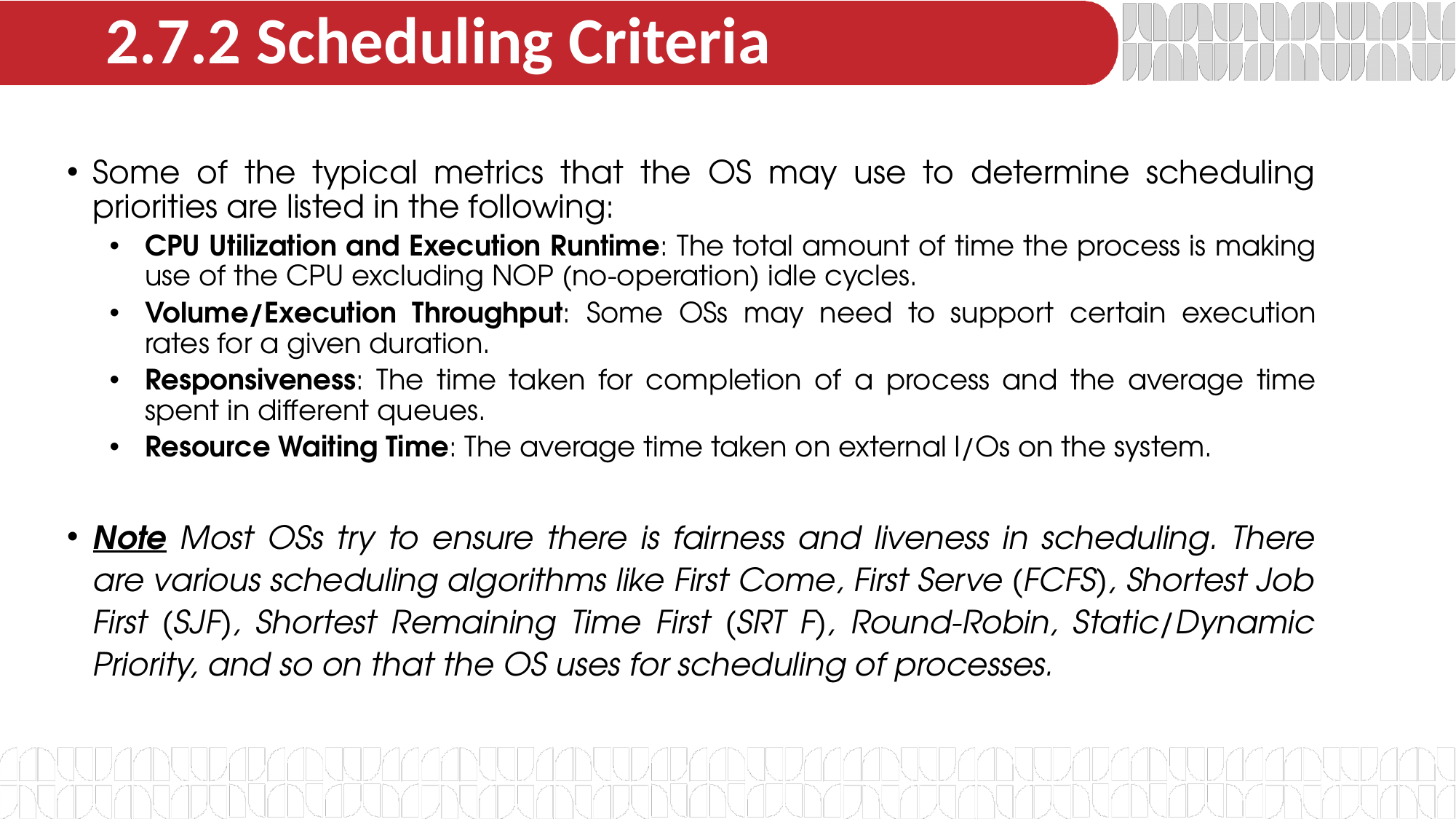

# 2.7.2 Scheduling Criteria
Some of the typical metrics that the OS may use to determine scheduling priorities are listed in the following:
CPU Utilization and Execution Runtime: The total amount of time the process is making use of the CPU excluding NOP (no-operation) idle cycles.
Volume/Execution Throughput: Some OSs may need to support certain execution rates for a given duration.
Responsiveness: The time taken for completion of a process and the average time spent in different queues.
Resource Waiting Time: The average time taken on external I/Os on the system.

Note Most OSs try to ensure there is fairness and liveness in scheduling. There are various scheduling algorithms like First Come, First Serve (FCFS), Shortest Job First (SJF), Shortest Remaining Time First (SRT F), Round-Robin, Static/Dynamic Priority, and so on that the OS uses for scheduling of processes.